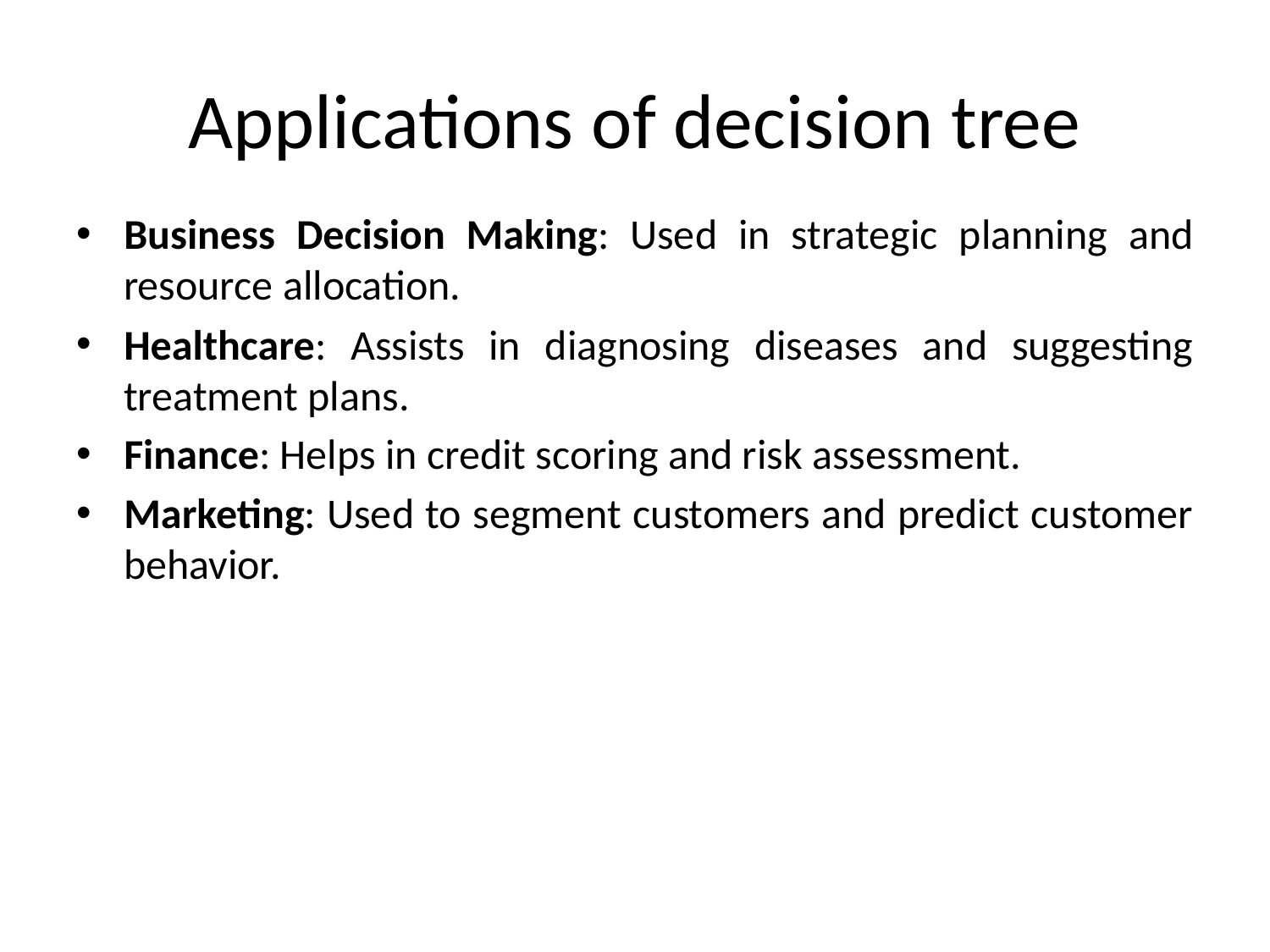

# Applications of decision tree
Business Decision Making: Used in strategic planning and resource allocation.
Healthcare: Assists in diagnosing diseases and suggesting treatment plans.
Finance: Helps in credit scoring and risk assessment.
Marketing: Used to segment customers and predict customer behavior.